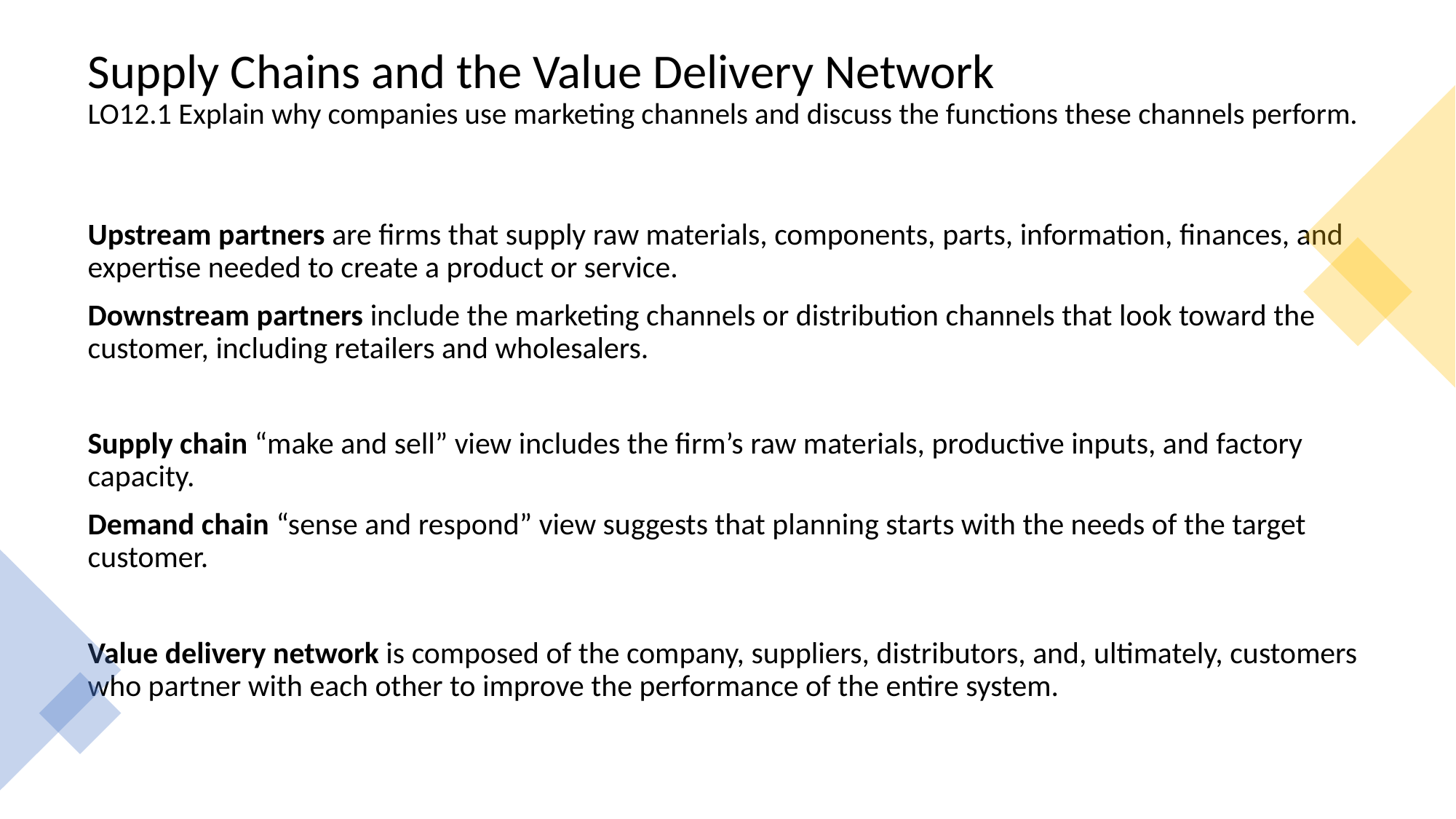

# Supply Chains and the Value Delivery Network LO12.1 Explain why companies use marketing channels and discuss the functions these channels perform.

Upstream partners are firms that supply raw materials, components, parts, information, finances, and expertise needed to create a product or service.
Downstream partners include the marketing channels or distribution channels that look toward the customer, including retailers and wholesalers.

Supply chain “make and sell” view includes the firm’s raw materials, productive inputs, and factory capacity.
Demand chain “sense and respond” view suggests that planning starts with the needs of the target customer.

Value delivery network is composed of the company, suppliers, distributors, and, ultimately, customers who partner with each other to improve the performance of the entire system.

4